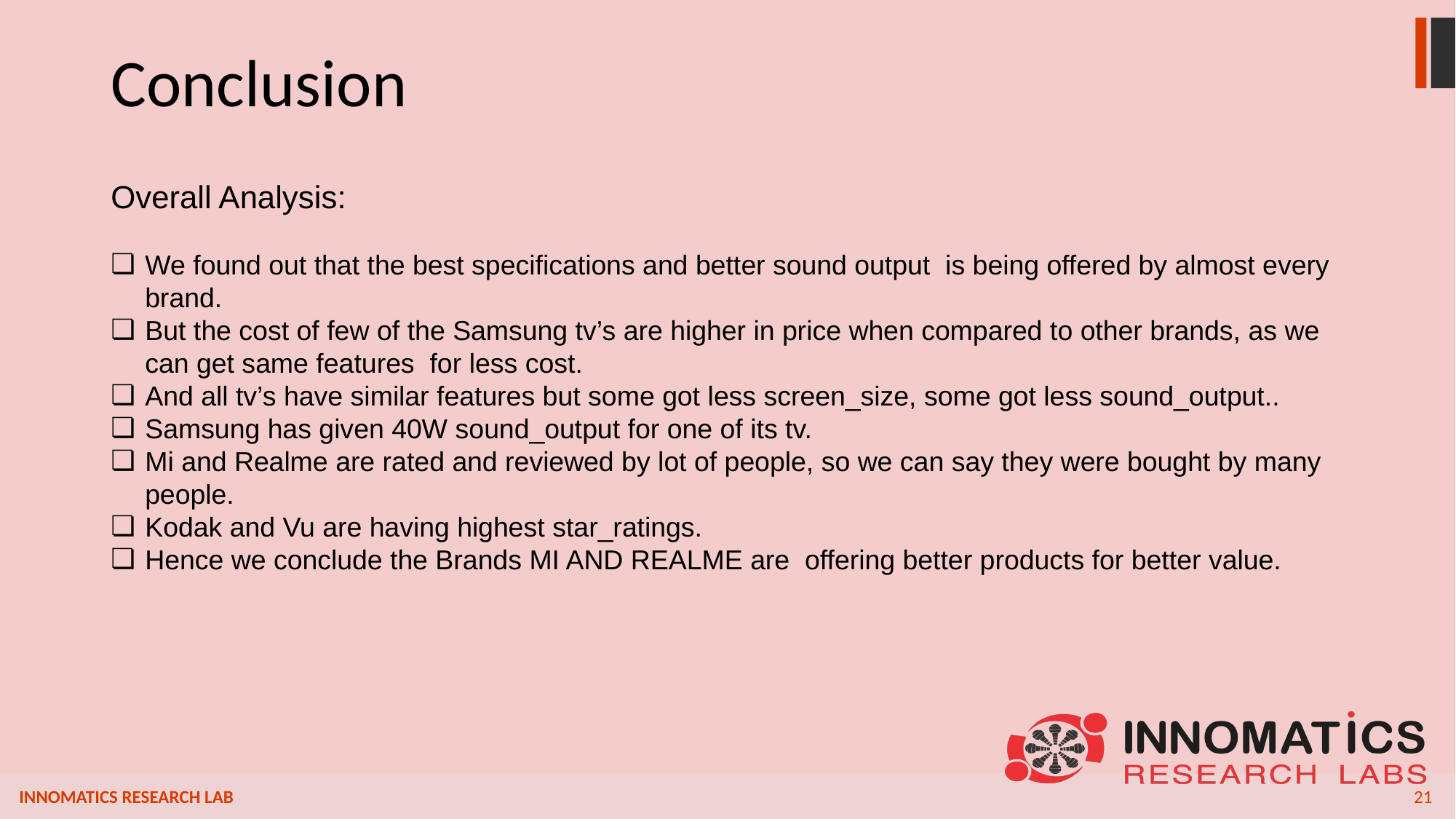

# Conclusion
Overall Analysis:

We found out that the best specifications and better sound output  is being offered by almost every brand.
But the cost of few of the Samsung tv’s are higher in price when compared to other brands, as we can get same features  for less cost.
And all tv’s have similar features but some got less screen_size, some got less sound_output..
Samsung has given 40W sound_output for one of its tv.
Mi and Realme are rated and reviewed by lot of people, so we can say they were bought by many people.
Kodak and Vu are having highest star_ratings.
Hence we conclude the Brands MI AND REALME are  offering better products for better value.